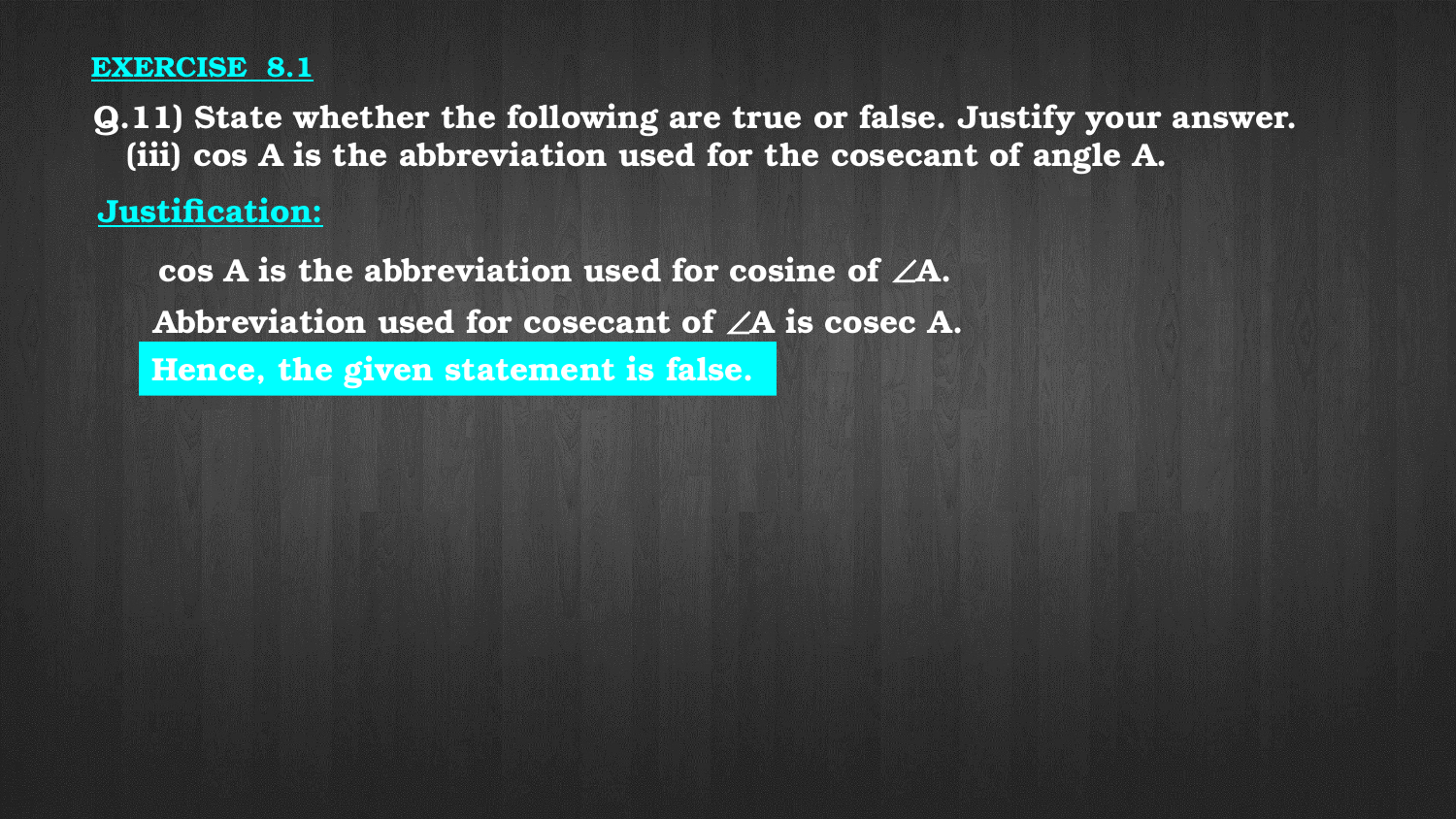

EXERCISE  8.1
Q.11) State whether the following are true or false. Justify your answer.
   (iii) cos A is the abbreviation used for the cosecant of angle A.
Justification:
cos A is the abbreviation used for cosine of ∠A.

Abbreviation used for cosecant of ∠A is cosec A.

Hence, the given statement is false.